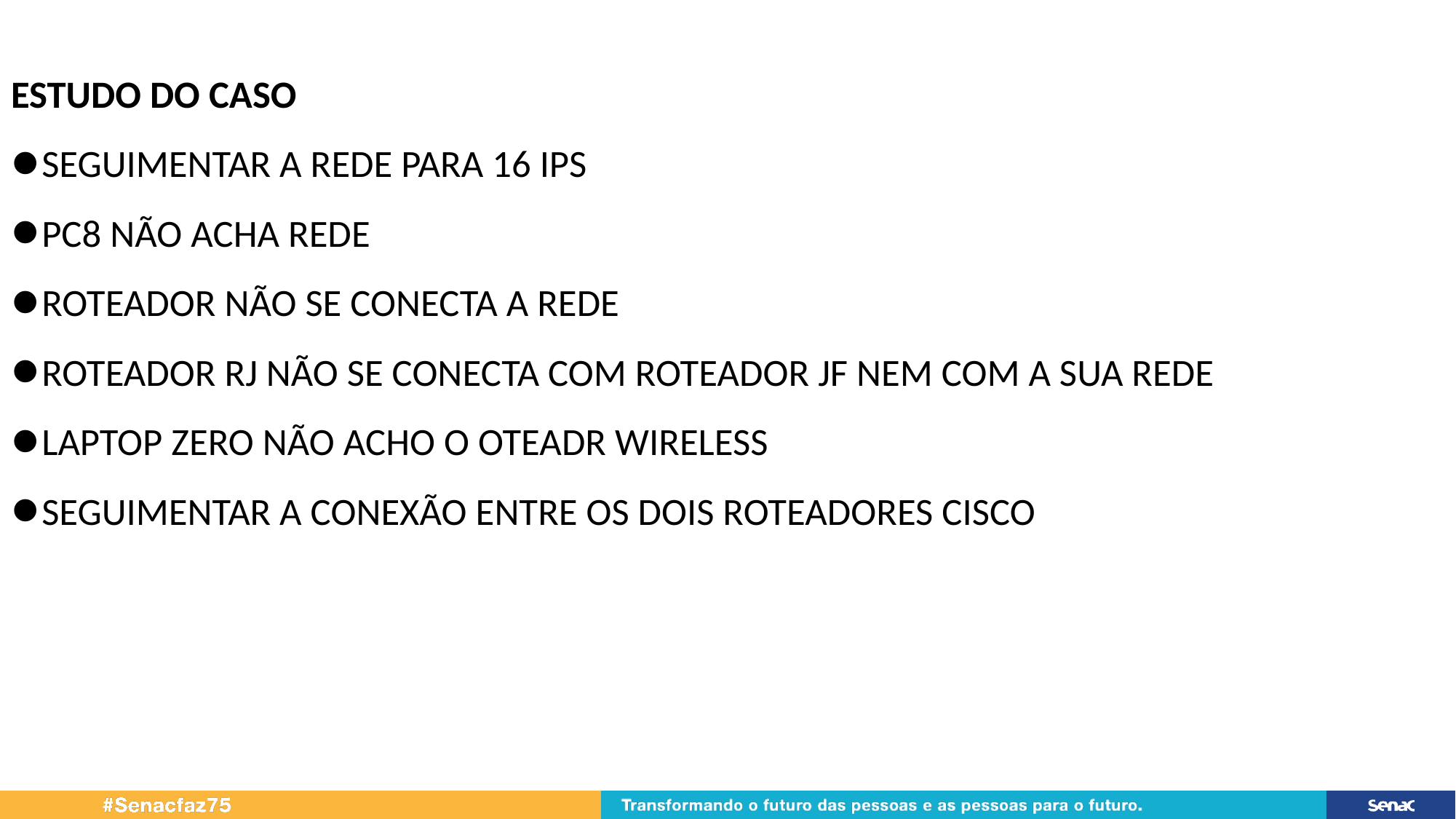

ESTUDO DO CASO
SEGUIMENTAR A REDE PARA 16 IPS
PC8 NÃO ACHA REDE
ROTEADOR NÃO SE CONECTA A REDE
ROTEADOR RJ NÃO SE CONECTA COM ROTEADOR JF NEM COM A SUA REDE
LAPTOP ZERO NÃO ACHO O OTEADR WIRELESS
SEGUIMENTAR A CONEXÃO ENTRE OS DOIS ROTEADORES CISCO